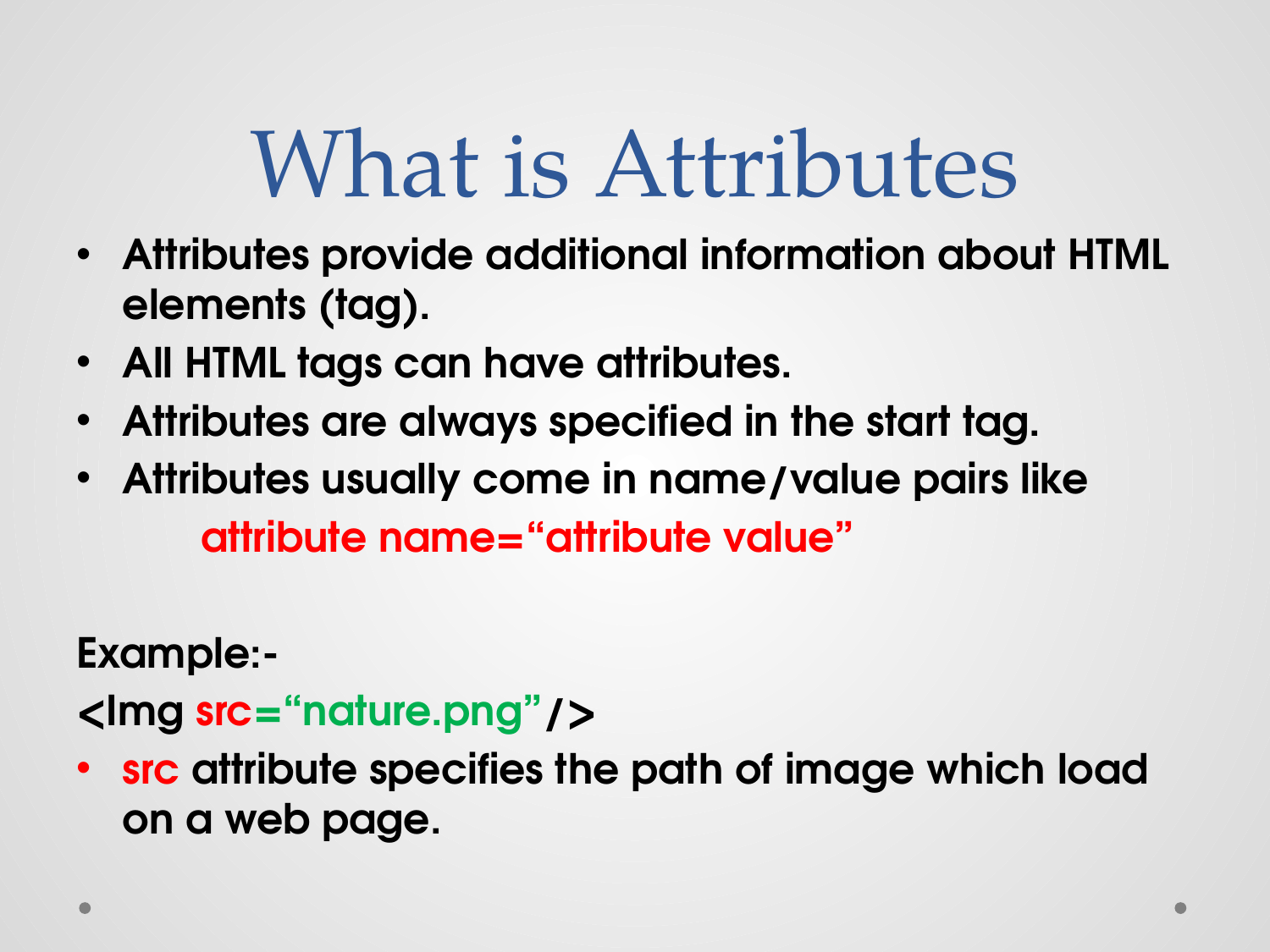

# What is Attributes
Attributes provide additional information about HTML elements (tag).
All HTML tags can have attributes.
Attributes are always specified in the start tag.
Attributes usually come in name/value pairs like
	attribute name=“attribute value”

Example:-
<Img src=“nature.png”/>
src attribute specifies the path of image which load on a web page.